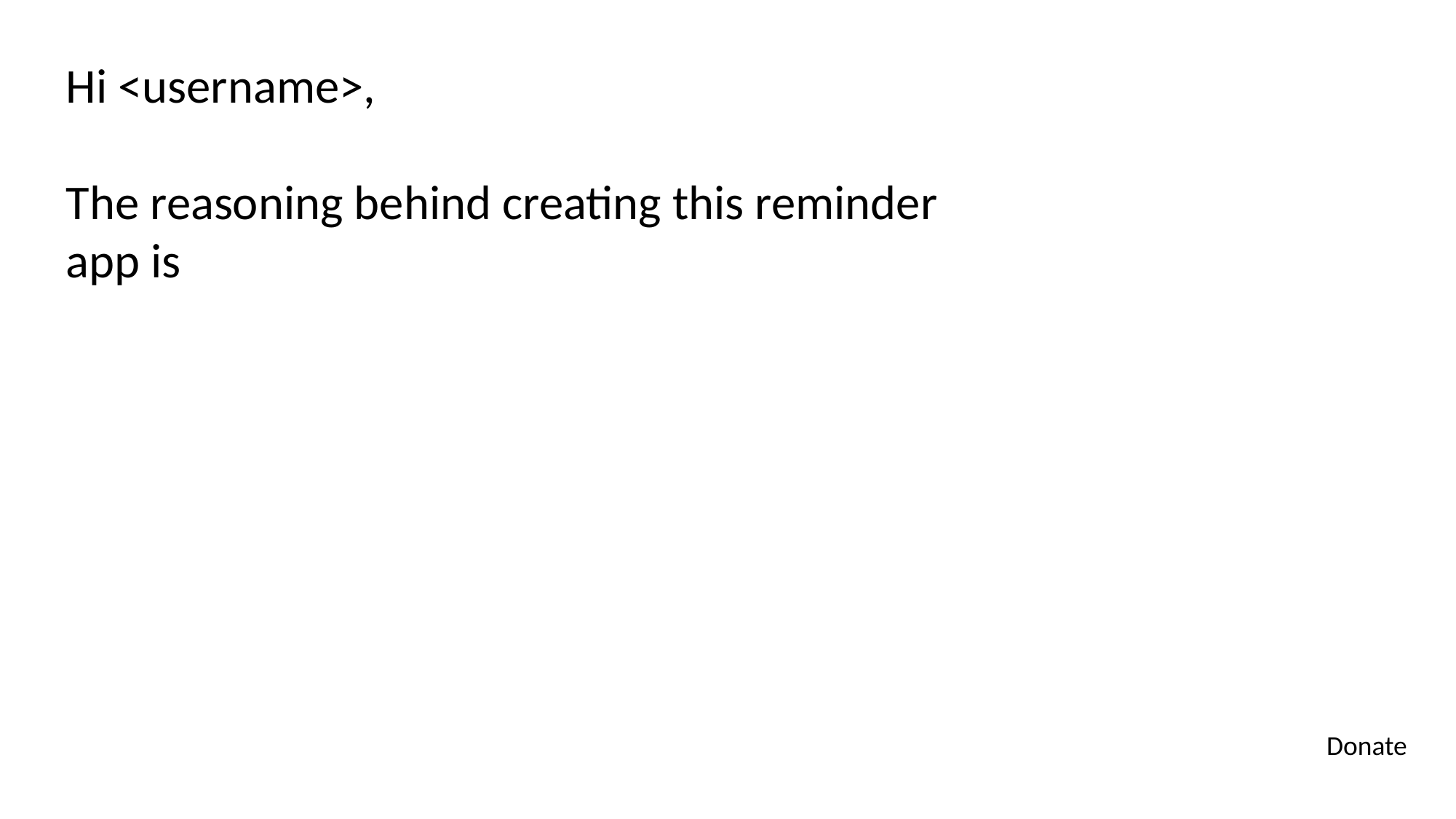

Hi <username>,

The reasoning behind creating this reminder app is

Donate